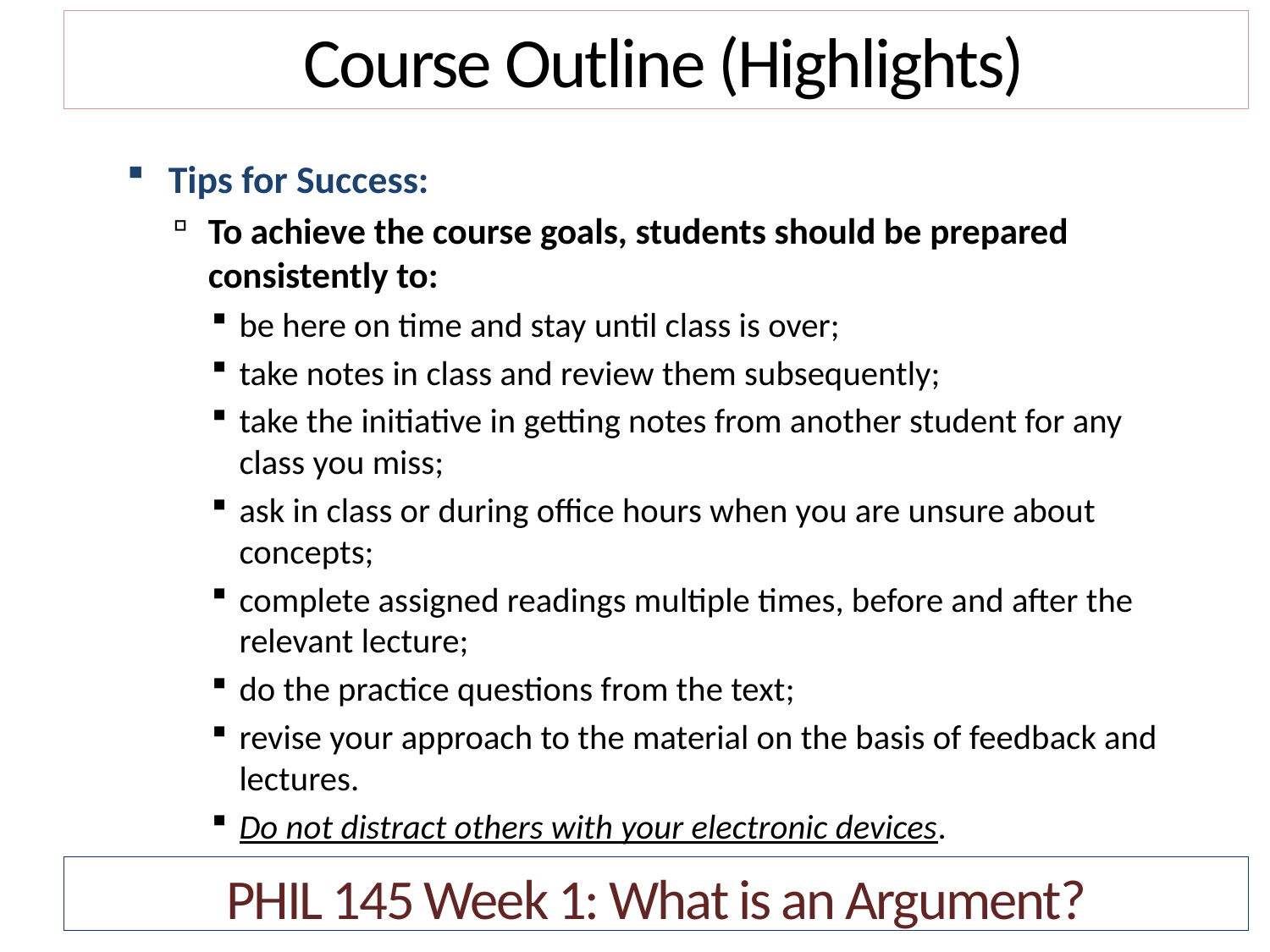

Course Outline (Highlights)
Tips for Success:
To achieve the course goals, students should be prepared consistently to:
be here on time and stay until class is over;
take notes in class and review them subsequently;
take the initiative in getting notes from another student for any class you miss;
ask in class or during office hours when you are unsure about concepts;
complete assigned readings multiple times, before and after the relevant lecture;
do the practice questions from the text;
revise your approach to the material on the basis of feedback and lectures.
Do not distract others with your electronic devices.
PHIL 145 Week 1: What is an Argument?